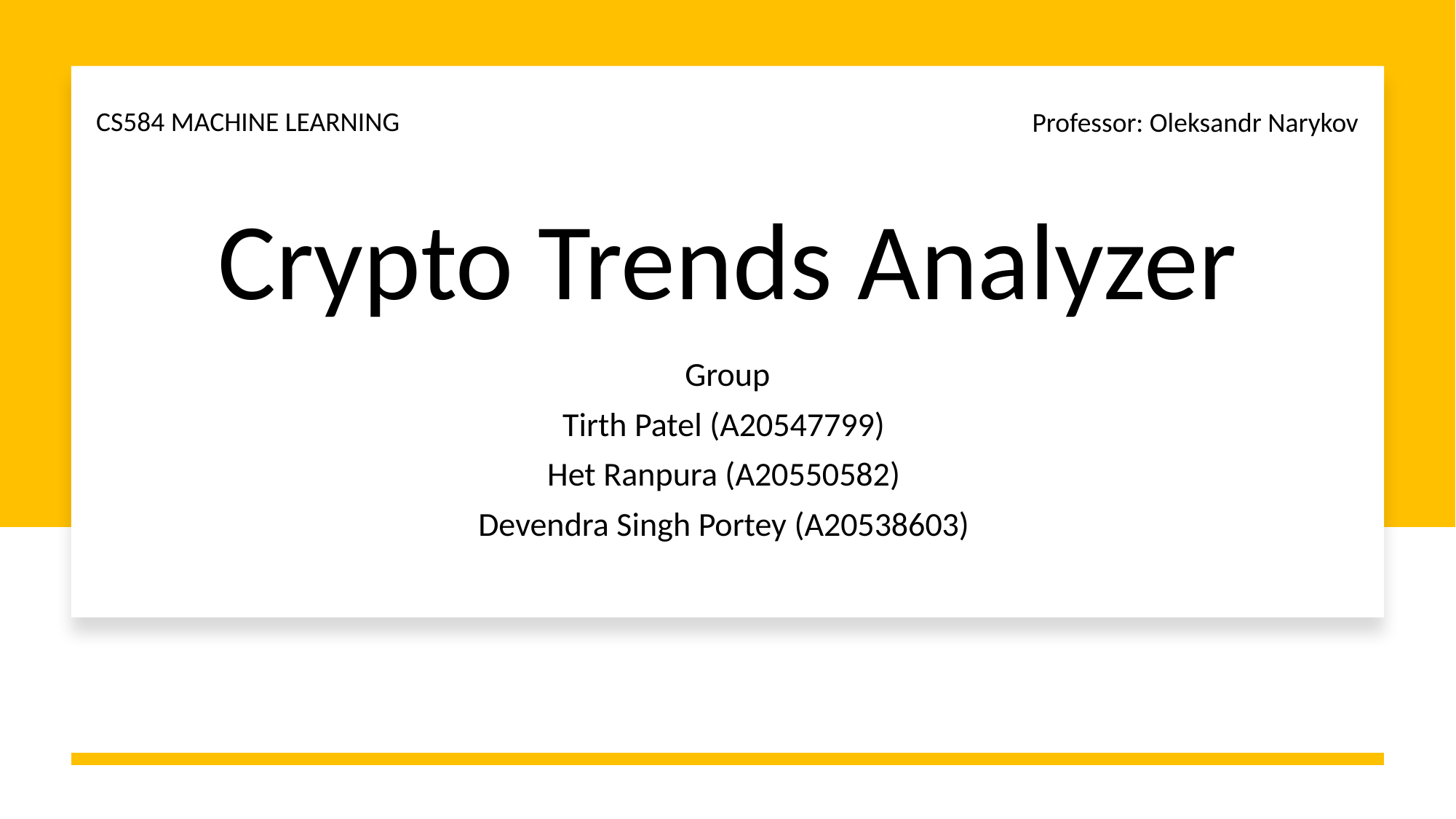

CS584 MACHINE LEARNING
Professor: Oleksandr Narykov
# Crypto Trends Analyzer
Group
Tirth Patel (A20547799)
Het Ranpura (A20550582)
Devendra Singh Portey (A20538603)